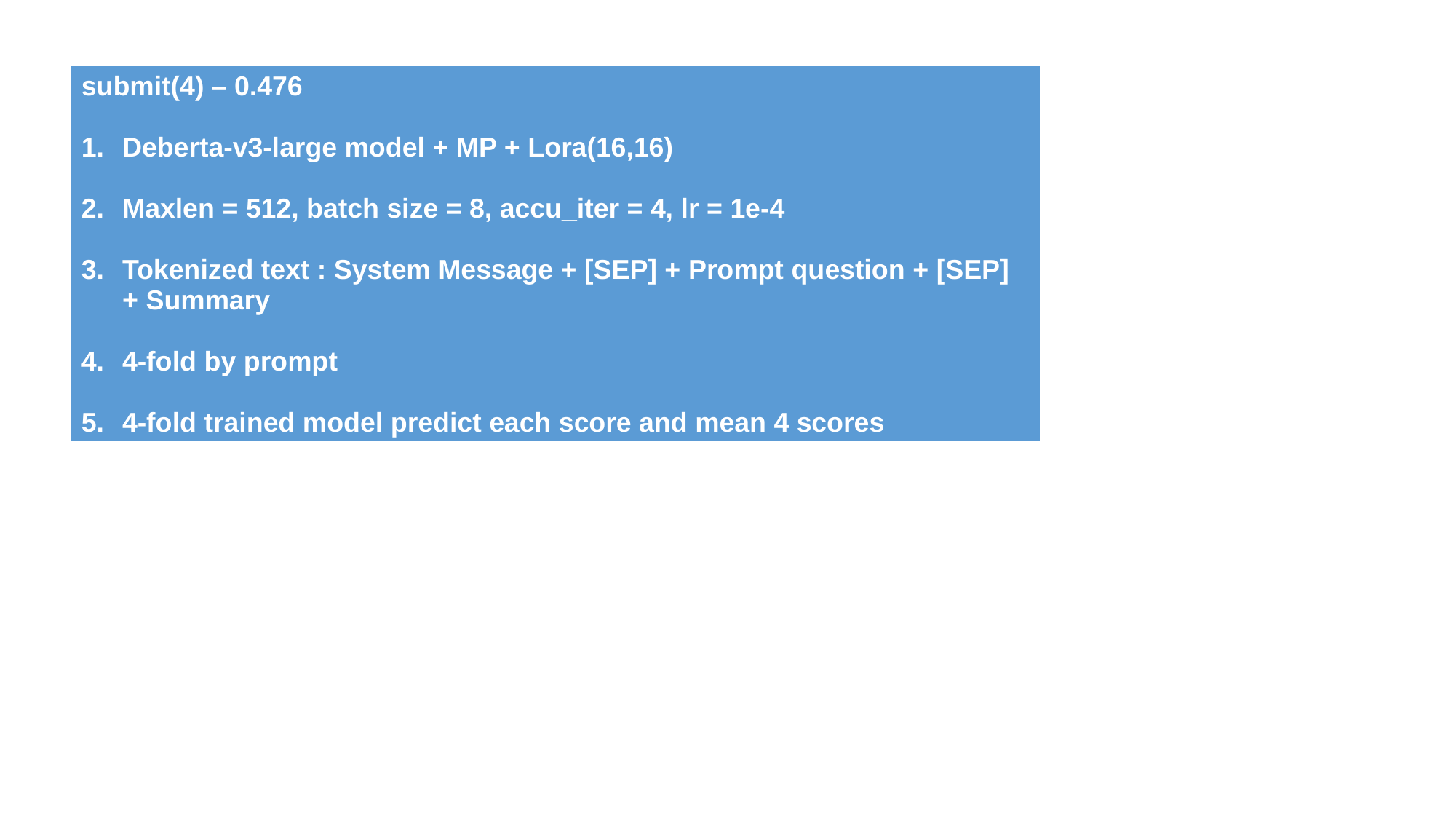

| submit(4) – 0.476 Deberta-v3-large model + MP + Lora(16,16) Maxlen = 512, batch size = 8, accu\_iter = 4, lr = 1e-4 Tokenized text : System Message + [SEP] + Prompt question + [SEP] + Summary 4-fold by prompt 4-fold trained model predict each score and mean 4 scores |
| --- |